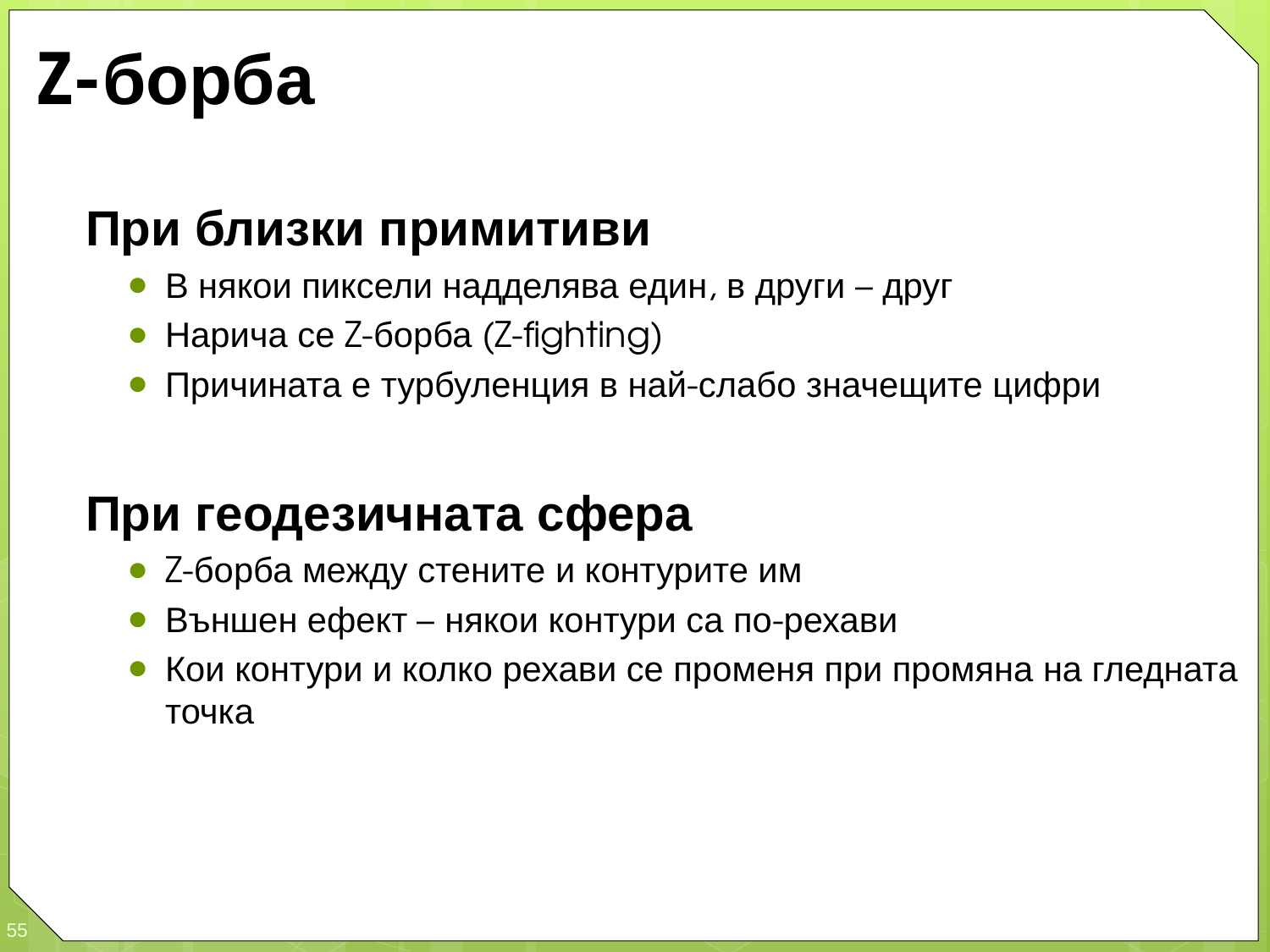

# Z-борба
При близки примитиви
В някои пиксели надделява един, в други – друг
Нарича се Z-борба (Z-fighting)
Причината е турбуленция в най-слабо значещите цифри

При геодезичната сфера
Z-борба между стените и контурите им
Външен ефект – някои контури са по-рехави
Кои контури и колко рехави се променя при промяна на гледната точка